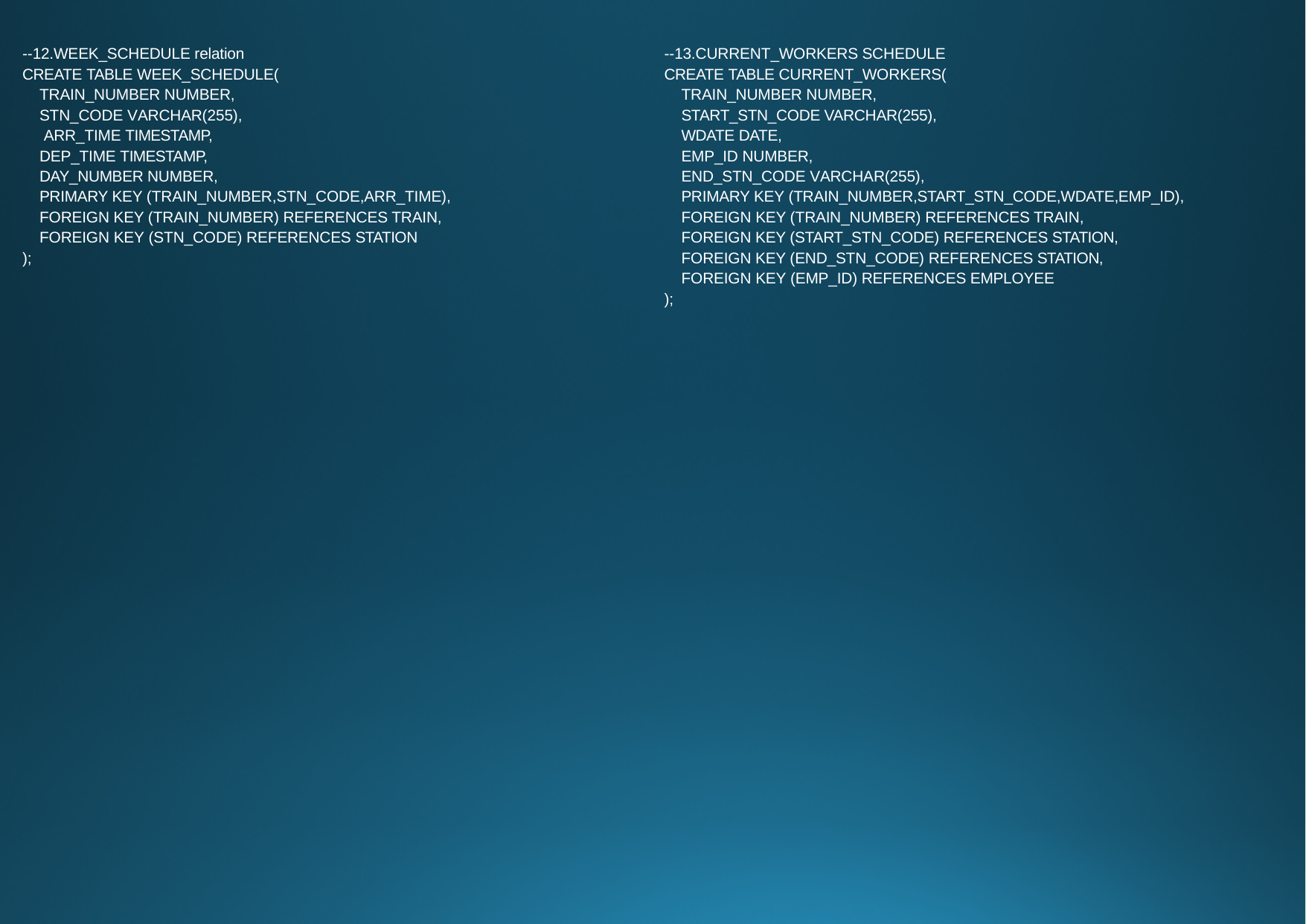

--12.WEEK_SCHEDULE relation  CREATE TABLE WEEK_SCHEDULE(
TRAIN_NUMBER NUMBER,  STN_CODE VARCHAR(255),  ARR_TIME TIMESTAMP,  DEP_TIME TIMESTAMP,  DAY_NUMBER NUMBER,
PRIMARY KEY (TRAIN_NUMBER,STN_CODE,ARR_TIME),  FOREIGN KEY (TRAIN_NUMBER) REFERENCES TRAIN,  FOREIGN KEY (STN_CODE) REFERENCES STATION
);
--13.CURRENT_WORKERS SCHEDULE  CREATE TABLE CURRENT_WORKERS(
TRAIN_NUMBER NUMBER,  START_STN_CODE VARCHAR(255),  WDATE DATE,
EMP_ID NUMBER,  END_STN_CODE VARCHAR(255),
PRIMARY KEY (TRAIN_NUMBER,START_STN_CODE,WDATE,EMP_ID),  FOREIGN KEY (TRAIN_NUMBER) REFERENCES TRAIN,
FOREIGN KEY (START_STN_CODE) REFERENCES STATION,  FOREIGN KEY (END_STN_CODE) REFERENCES STATION,  FOREIGN KEY (EMP_ID) REFERENCES EMPLOYEE
);